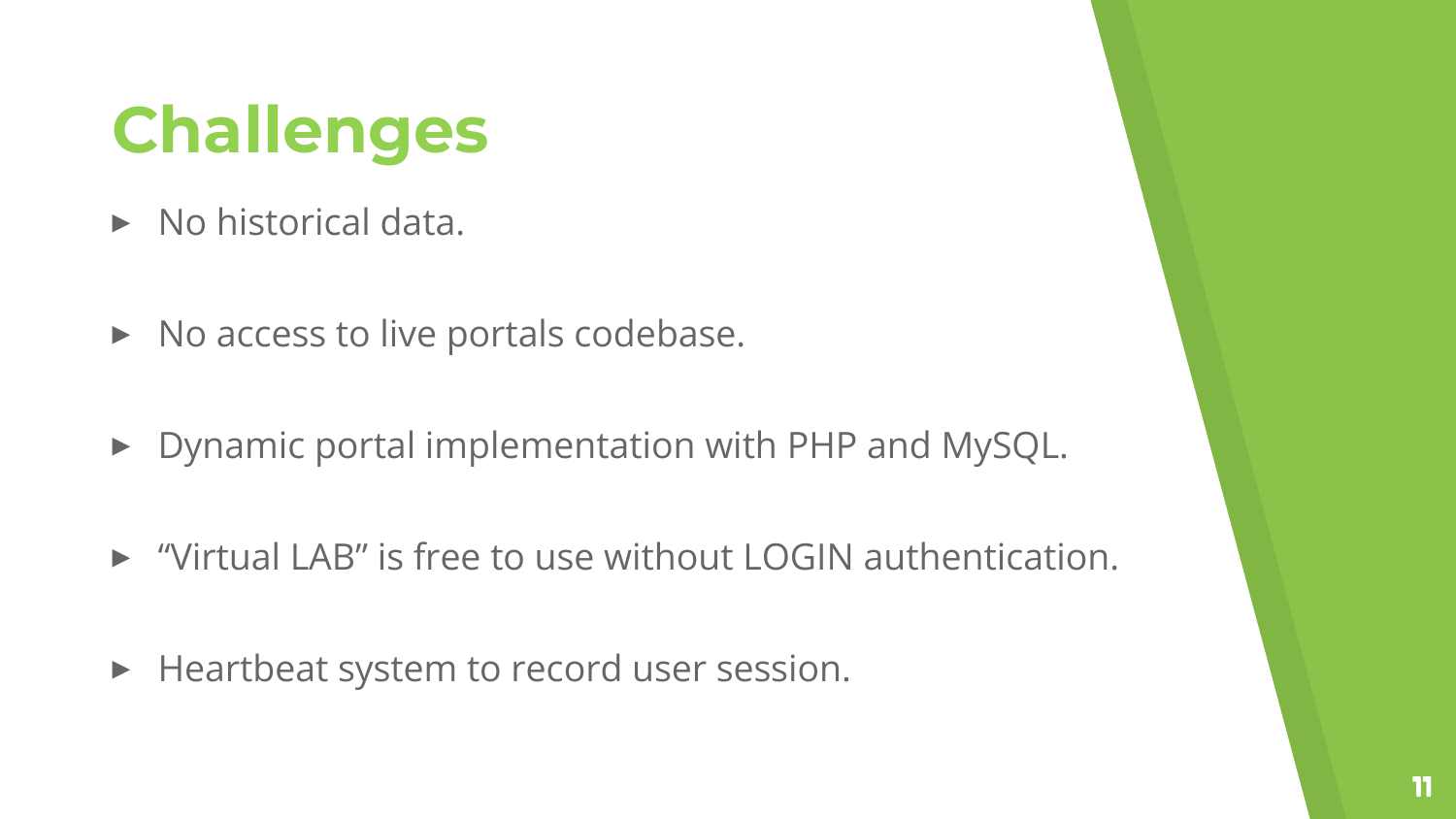

Challenges
No historical data.

No access to live portals codebase.

Dynamic portal implementation with PHP and MySQL.

“Virtual LAB” is free to use without LOGIN authentication.

Heartbeat system to record user session.

11
11